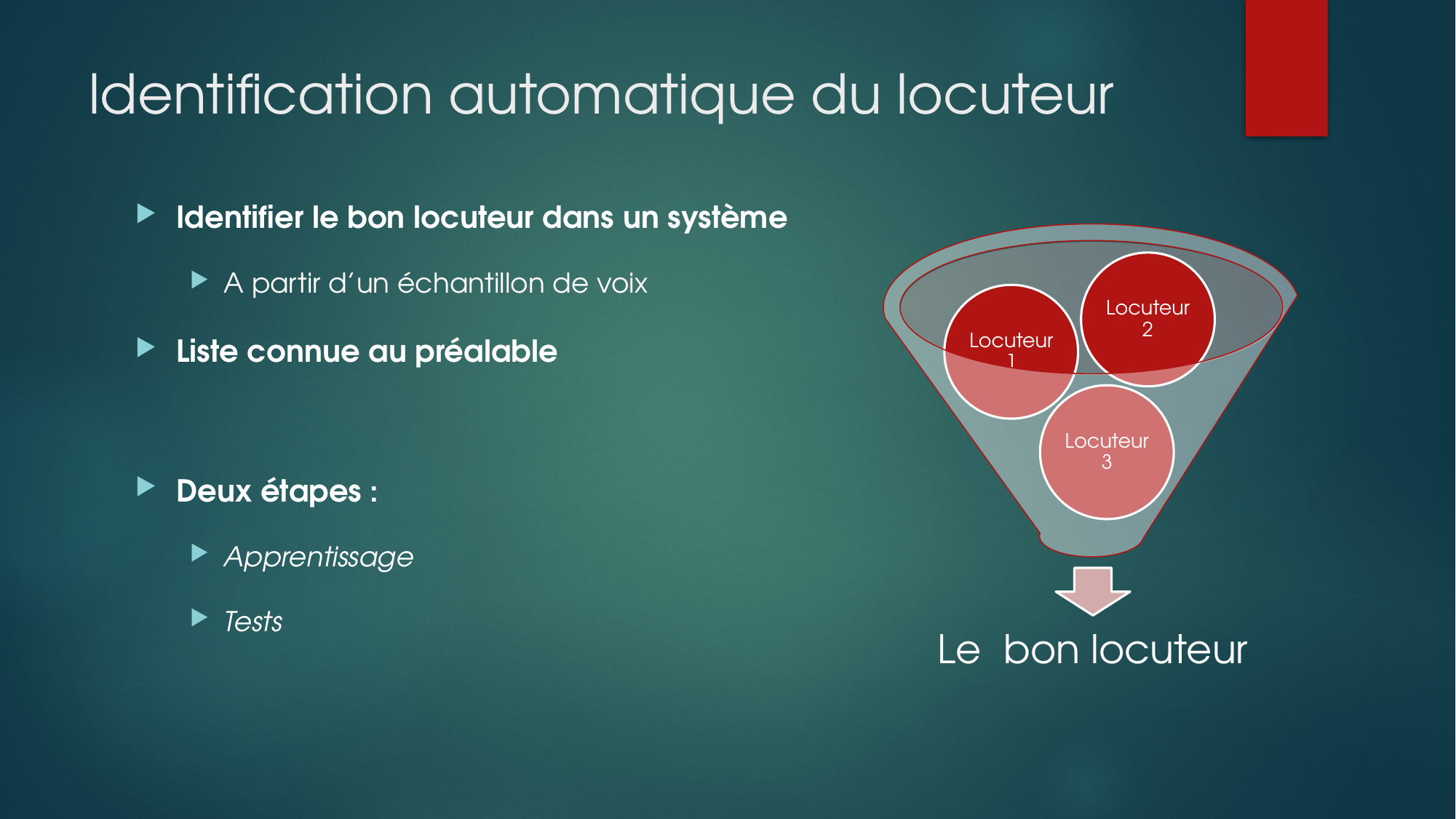

# Identification automatique du locuteur
Le  bon locuteur
Locuteur 3
Locuteur 1
Locuteur 2
Identifier le bon locuteur dans un système
A partir d’un échantillon de voix
Liste connue au préalable

Deux étapes :
Apprentissage
Tests